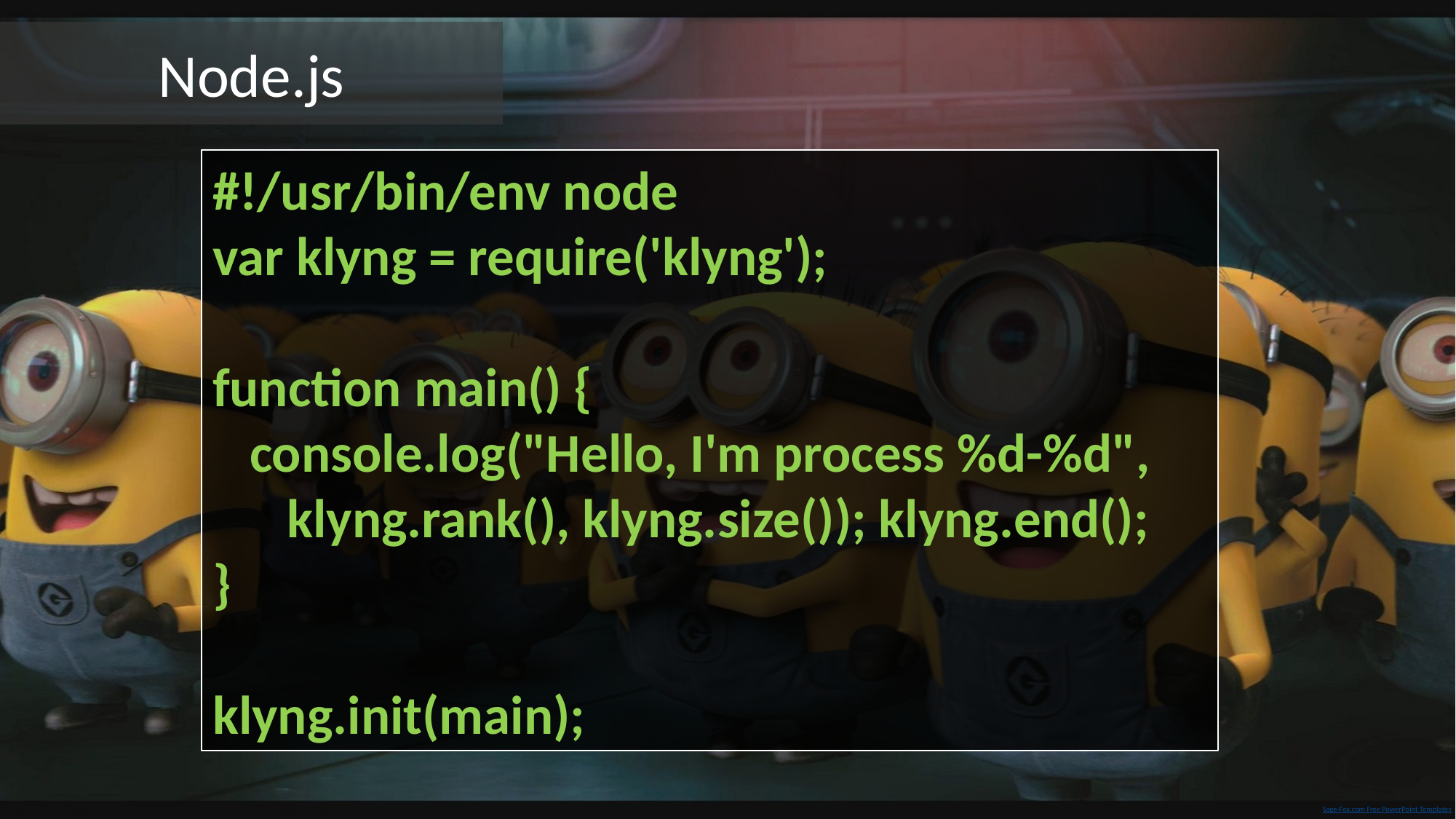

Node.js
#!/usr/bin/env node
var klyng = require('klyng');

function main() {
   console.log("Hello, I'm process %d-%d",
      klyng.rank(), klyng.size()); klyng.end();
}

klyng.init(main);
Sage-Fox.com Free PowerPoint Templates